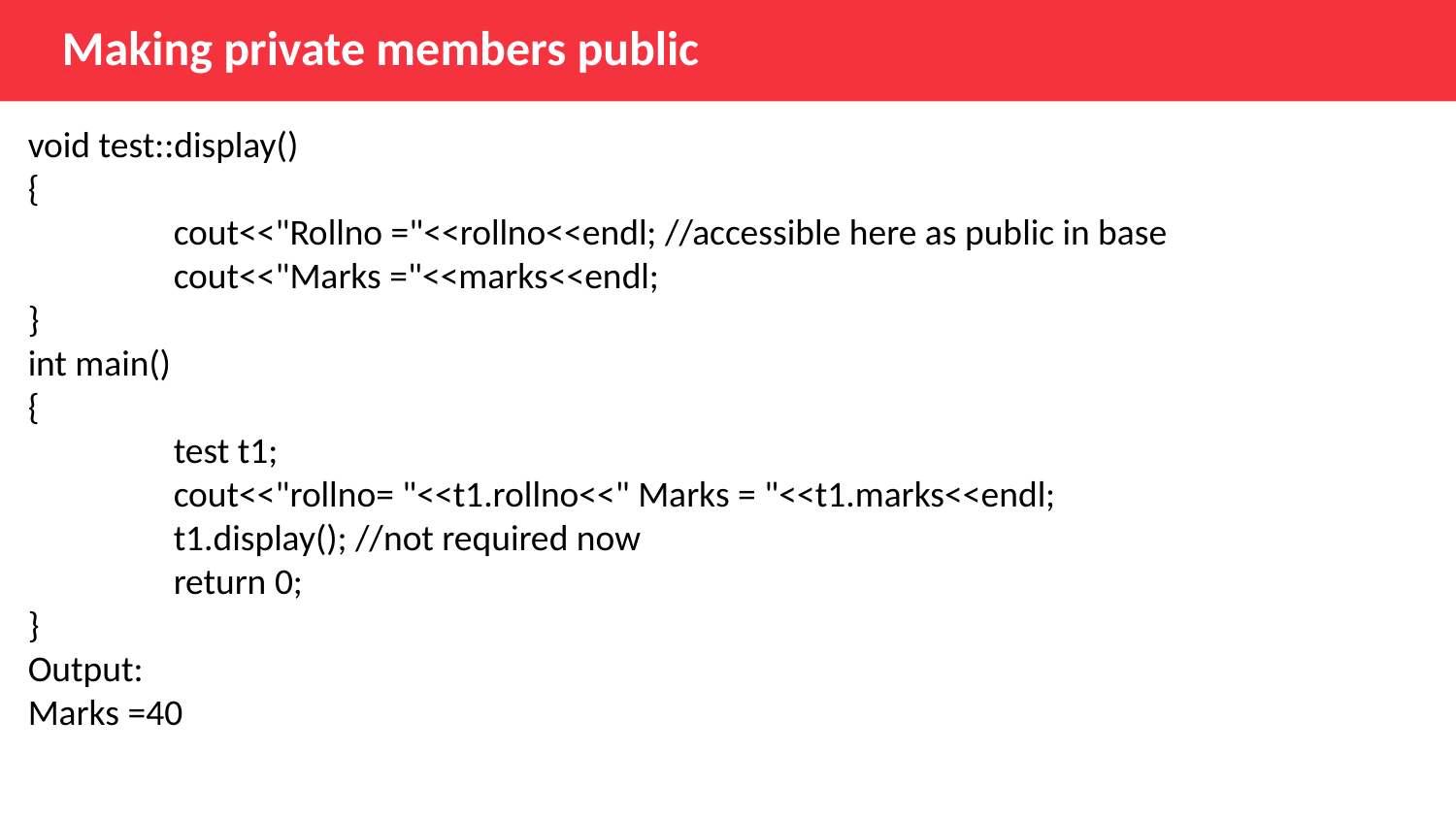

Making private members public
void test::display()
{
	cout<<"Rollno ="<<rollno<<endl; //accessible here as public in base
	cout<<"Marks ="<<marks<<endl;
}
int main()
{
	test t1;
	cout<<"rollno= "<<t1.rollno<<" Marks = "<<t1.marks<<endl;
	t1.display(); //not required now
	return 0;
}
Output:
Marks =40